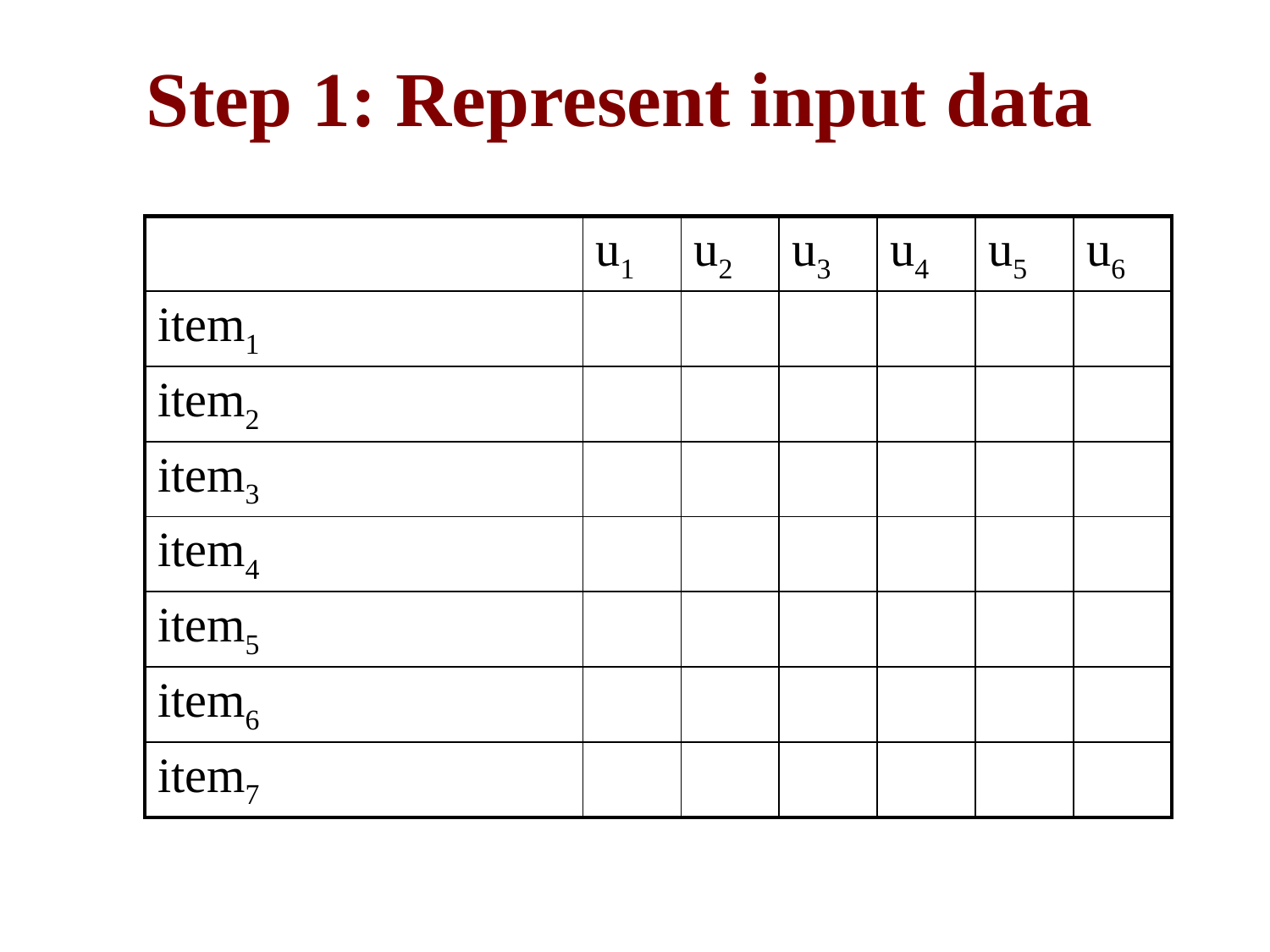

# Step 1: Represent input data
|  | u1 | u2 | u3 | u4 | u5 | u6 |
| --- | --- | --- | --- | --- | --- | --- |
| item1 |  |  |  |  |  |  |
| item2 |  |  |  |  |  |  |
| item3 |  |  |  |  |  |  |
| item4 |  |  |  |  |  |  |
| item5 |  |  |  |  |  |  |
| item6 |  |  |  |  |  |  |
| item7 |  |  |  |  |  |  |